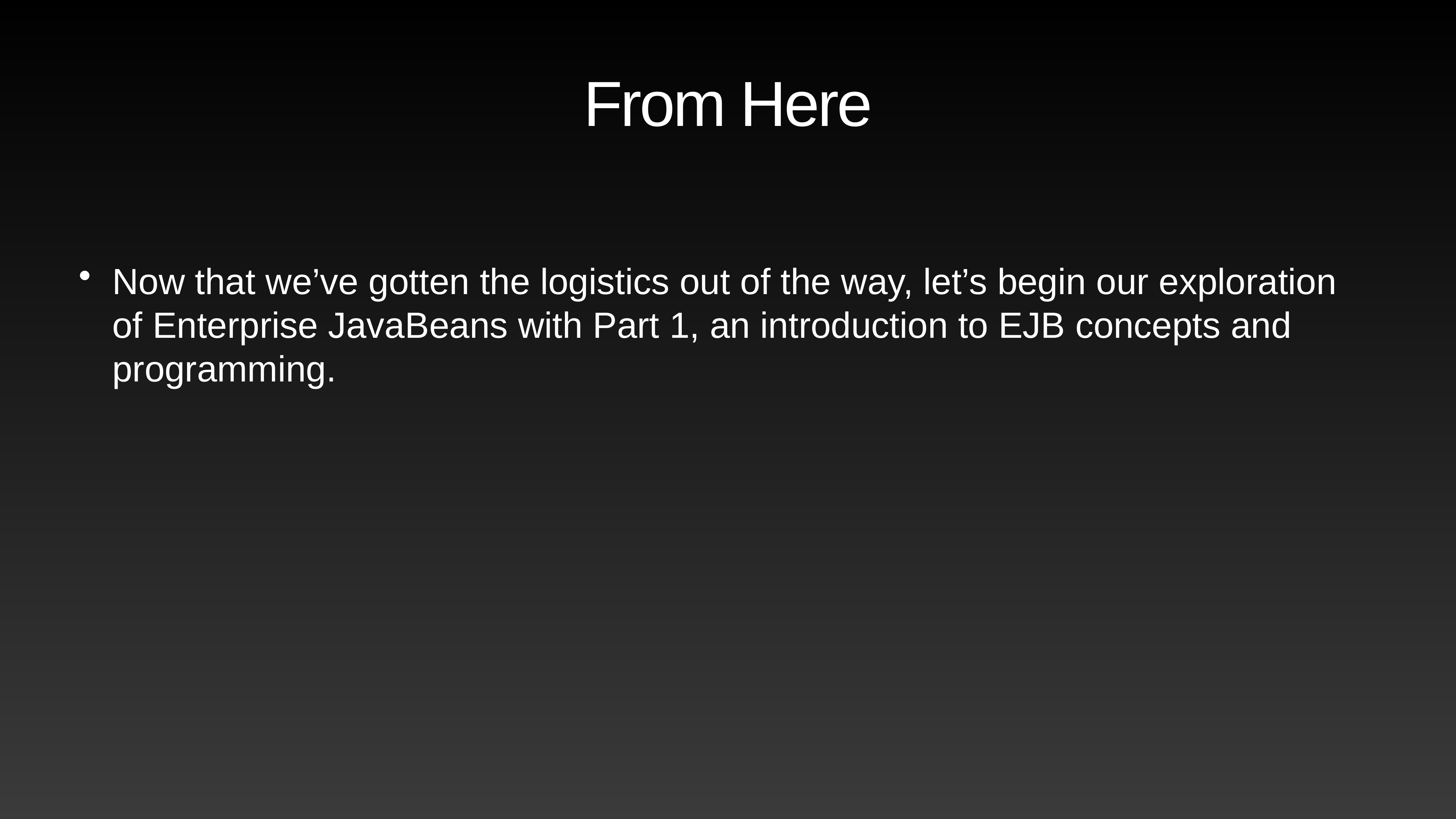

# From Here
Now that we’ve gotten the logistics out of the way, let’s begin our exploration of Enterprise JavaBeans with Part 1, an introduction to EJB concepts and programming.